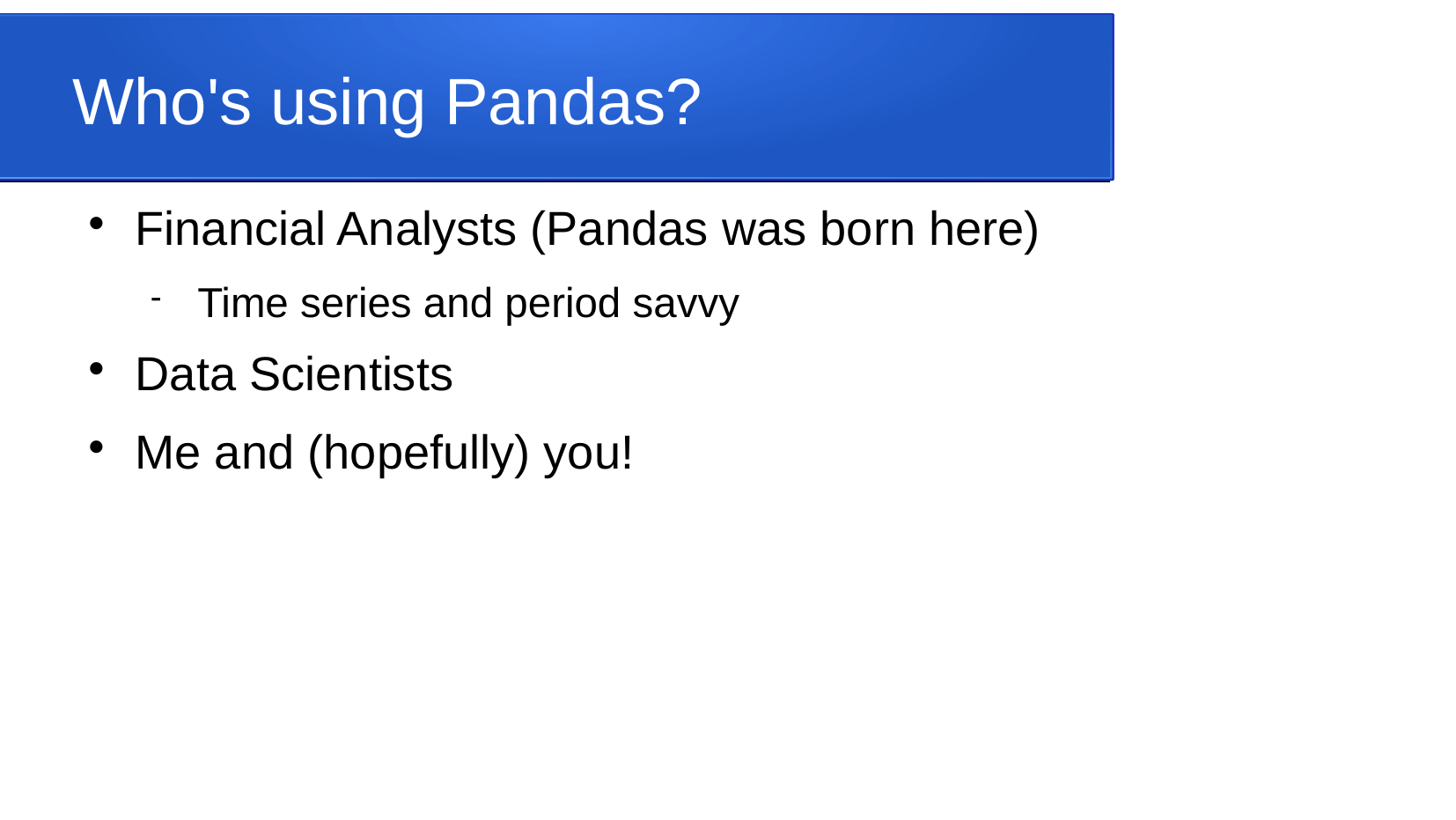

Who's using Pandas?
Financial Analysts (Pandas was born here)
Time series and period savvy
Data Scientists
Me and (hopefully) you!